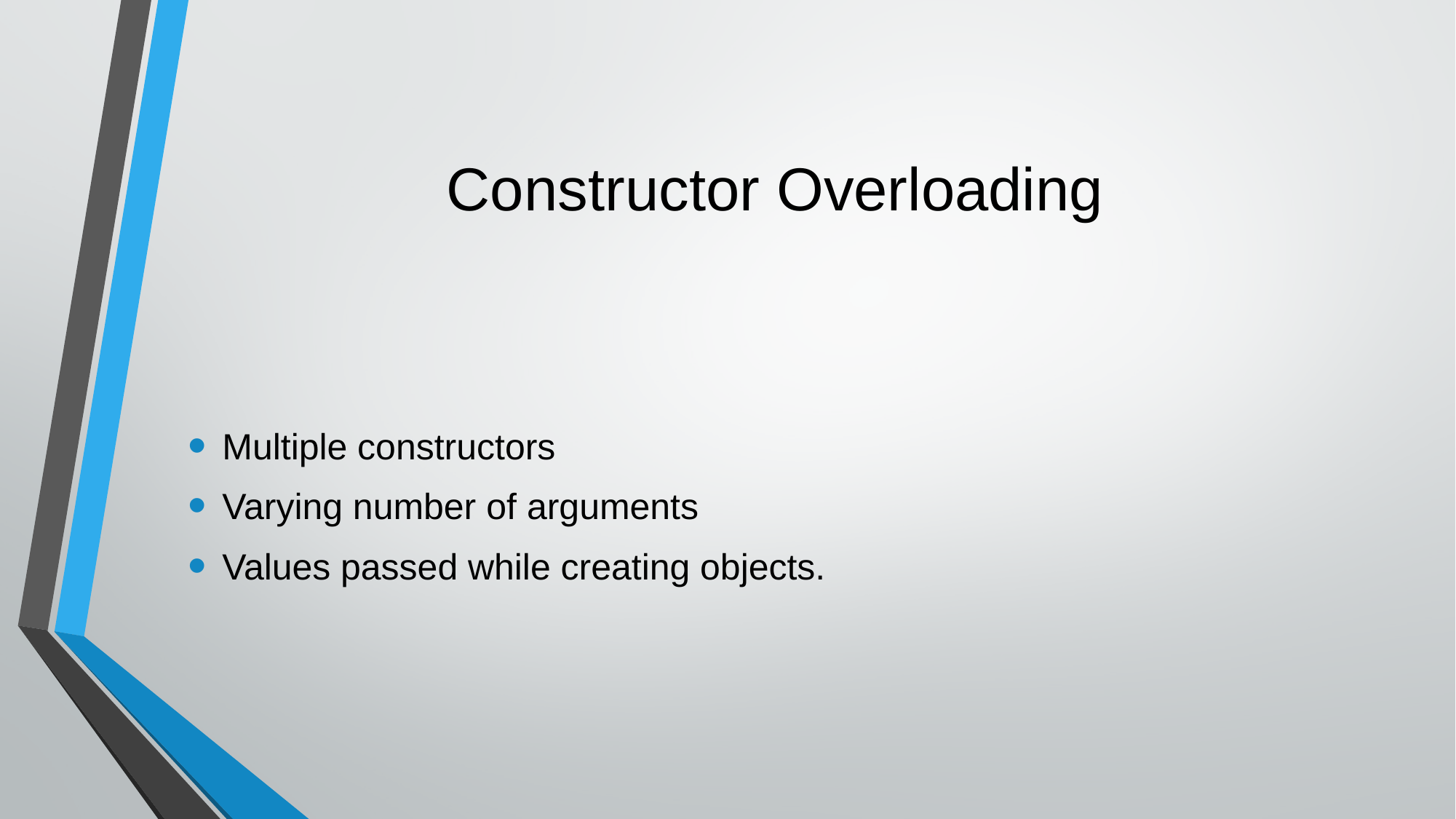

# Constructor Overloading
Multiple constructors
Varying number of arguments
Values passed while creating objects.